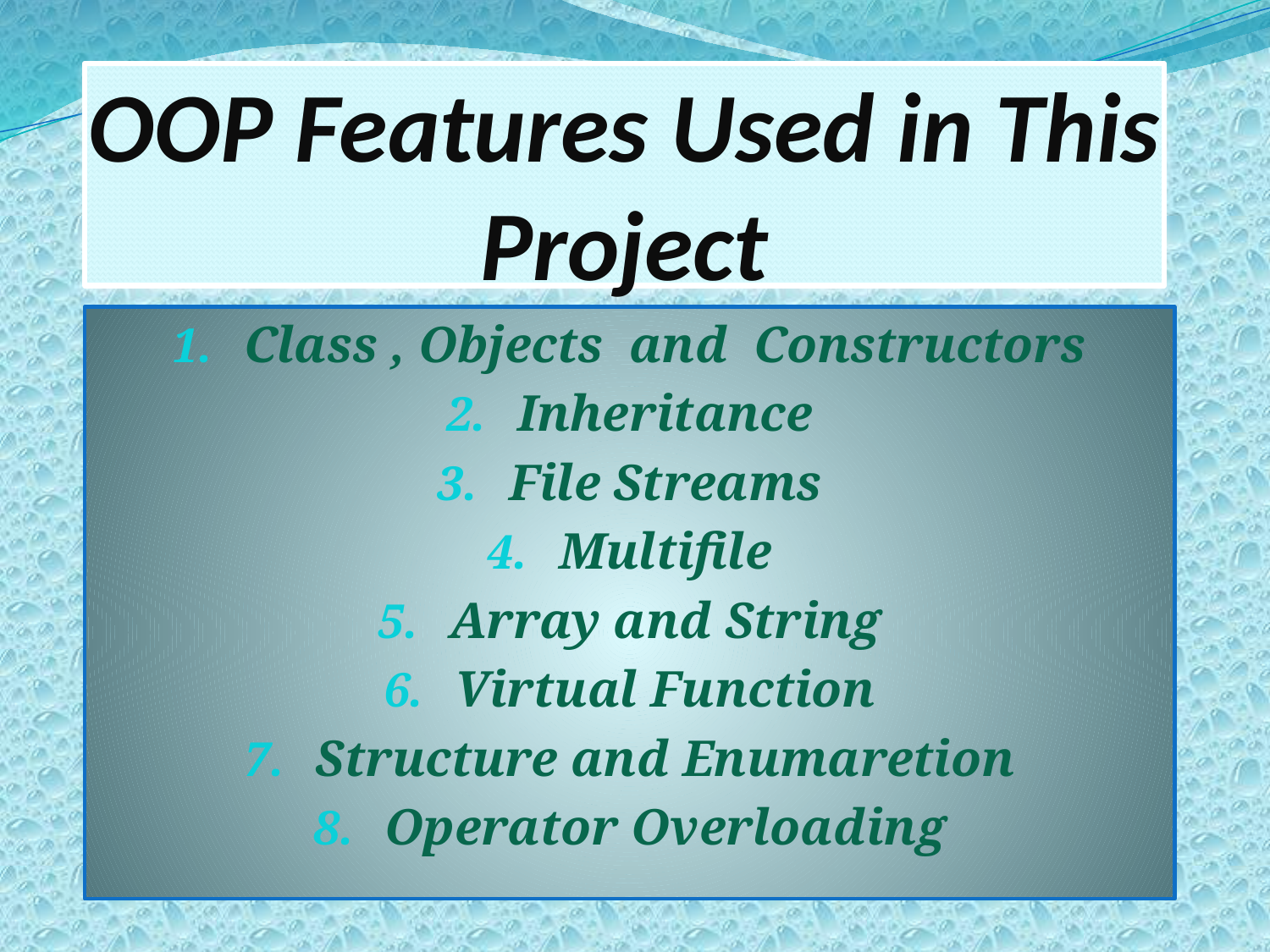

# OOP Features Used in This Project
Class , Objects  and  Constructors
Inheritance
File Streams
Multifile
Array and String
Virtual Function
Structure and Enumaretion
Operator Overloading